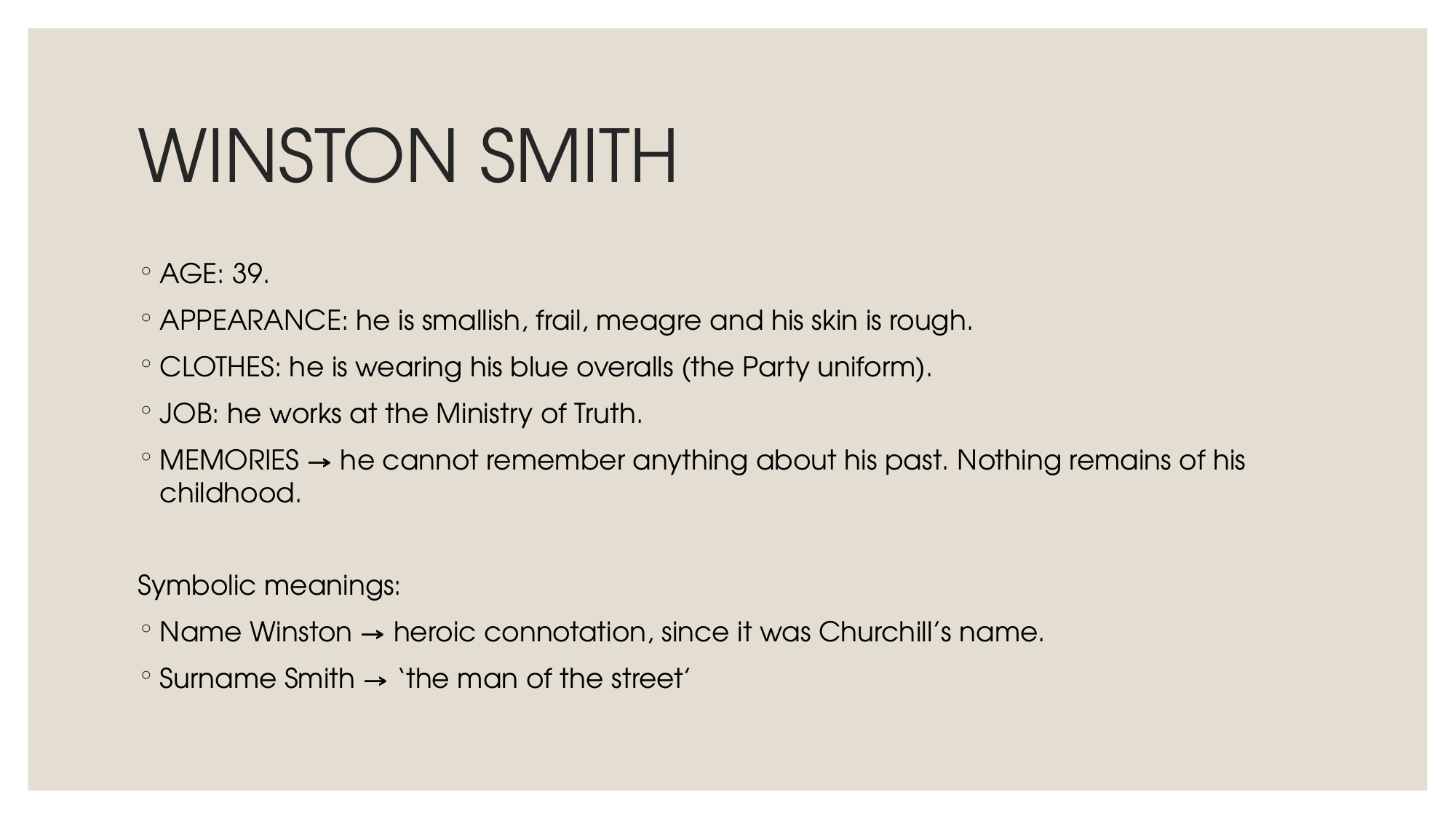

# WINSTON SMITH
AGE: 39.
APPEARANCE: he is smallish, frail, meagre and his skin is rough.
CLOTHES: he is wearing his blue overalls (the Party uniform).
JOB: he works at the Ministry of Truth.
MEMORIES → he cannot remember anything about his past. Nothing remains of his childhood.

Symbolic meanings:
Name Winston → heroic connotation, since it was Churchill’s name.
Surname Smith → ‘the man of the street’